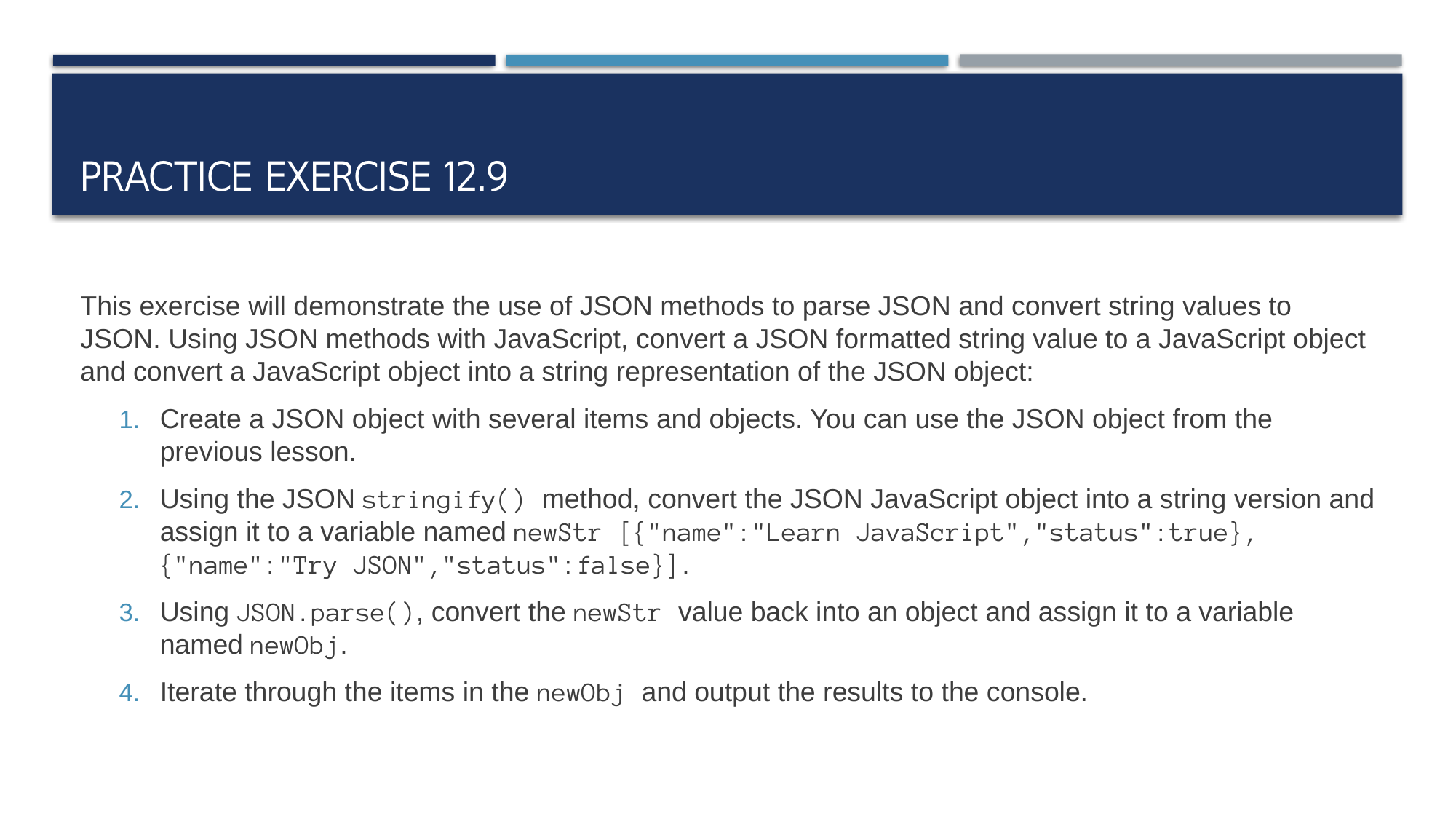

# Practice exercise 12.9
This exercise will demonstrate the use of JSON methods to parse JSON and convert string values to JSON. Using JSON methods with JavaScript, convert a JSON formatted string value to a JavaScript object and convert a JavaScript object into a string representation of the JSON object:
Create a JSON object with several items and objects. You can use the JSON object from the previous lesson.
Using the JSON stringify() method, convert the JSON JavaScript object into a string version and assign it to a variable named newStr [{"name":"Learn JavaScript","status":true},{"name":"Try JSON","status":false}].
Using JSON.parse(), convert the newStr value back into an object and assign it to a variable named newObj.
Iterate through the items in the newObj and output the results to the console.